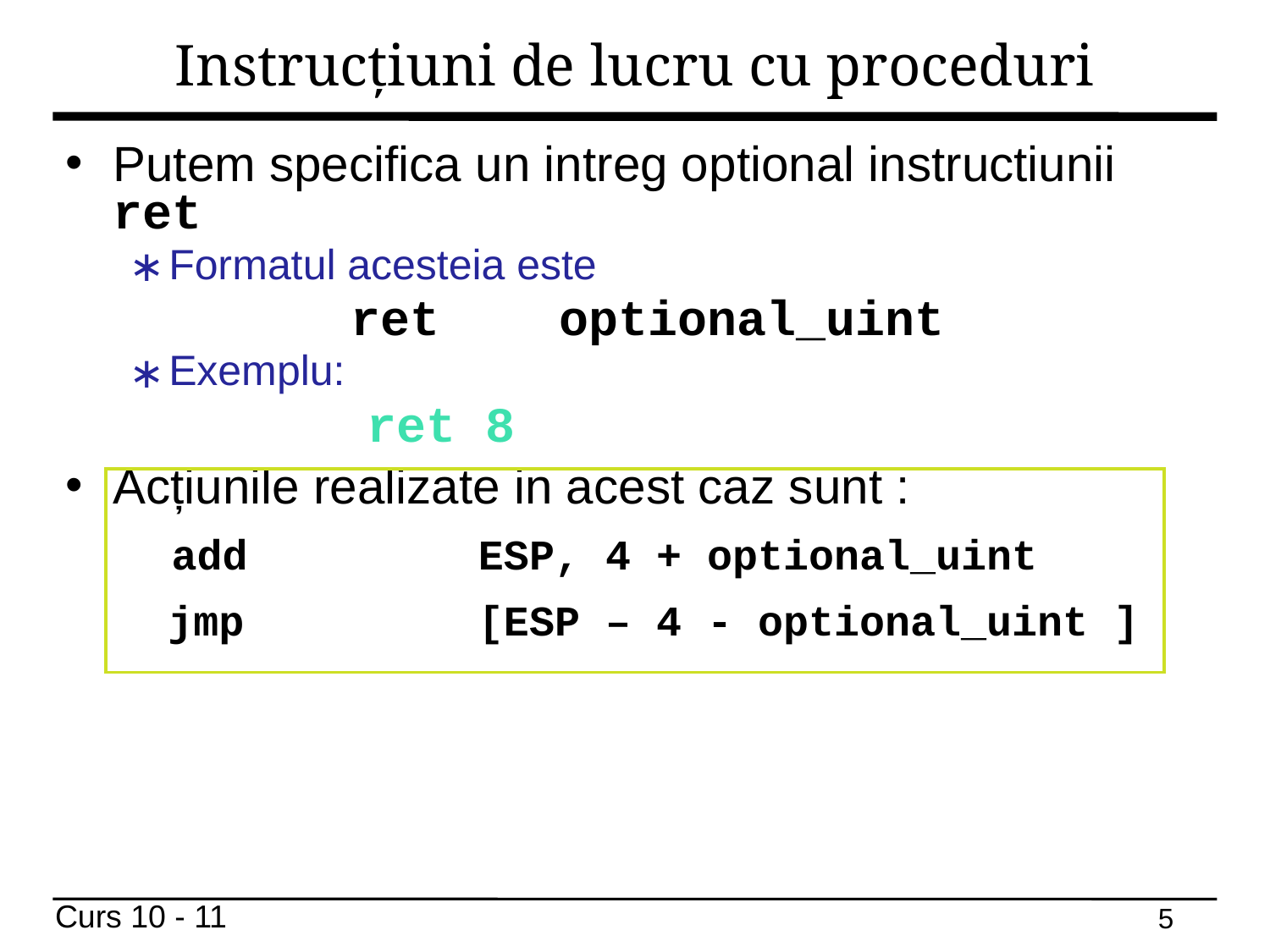

# Instrucțiuni de lucru cu proceduri
Putem specifica un intreg optional instructiunii ret
Formatul acesteia este
		ret    optional_uint
Exemplu:
			ret 8
Acțiunile realizate in acest caz sunt :
add 		ESP, 4 + optional_uint
jmp		[ESP – 4 - optional_uint ]